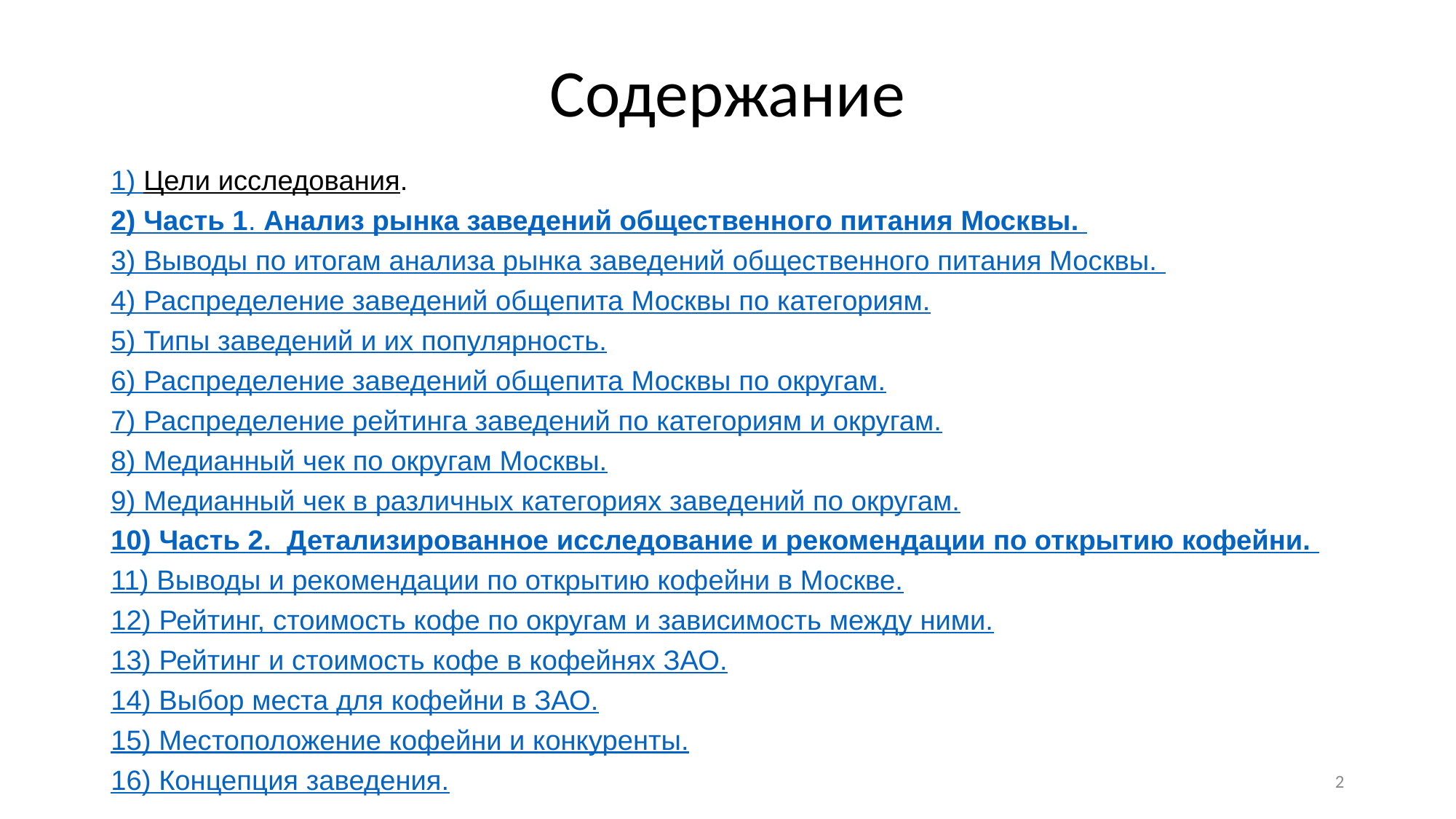

# Содержание
1) Цели исследования.
2) Часть 1. Анализ рынка заведений общественного питания Москвы.
3) Выводы по итогам анализа рынка заведений общественного питания Москвы.
4) Распределение заведений общепита Москвы по категориям.
5) Типы заведений и их популярность.
6) Распределение заведений общепита Москвы по округам.
7) Распределение рейтинга заведений по категориям и округам.
8) Медианный чек по округам Москвы.
9) Медианный чек в различных категориях заведений по округам.
10) Часть 2.  Детализированное исследование и рекомендации по открытию кофейни.
11) Выводы и рекомендации по открытию кофейни в Москве.
12) Рейтинг, стоимость кофе по округам и зависимость между ними.
13) Рейтинг и стоимость кофе в кофейнях ЗАО.
14) Выбор места для кофейни в ЗАО.
15) Местоположение кофейни и конкуренты.
16) Концепция заведения.

2